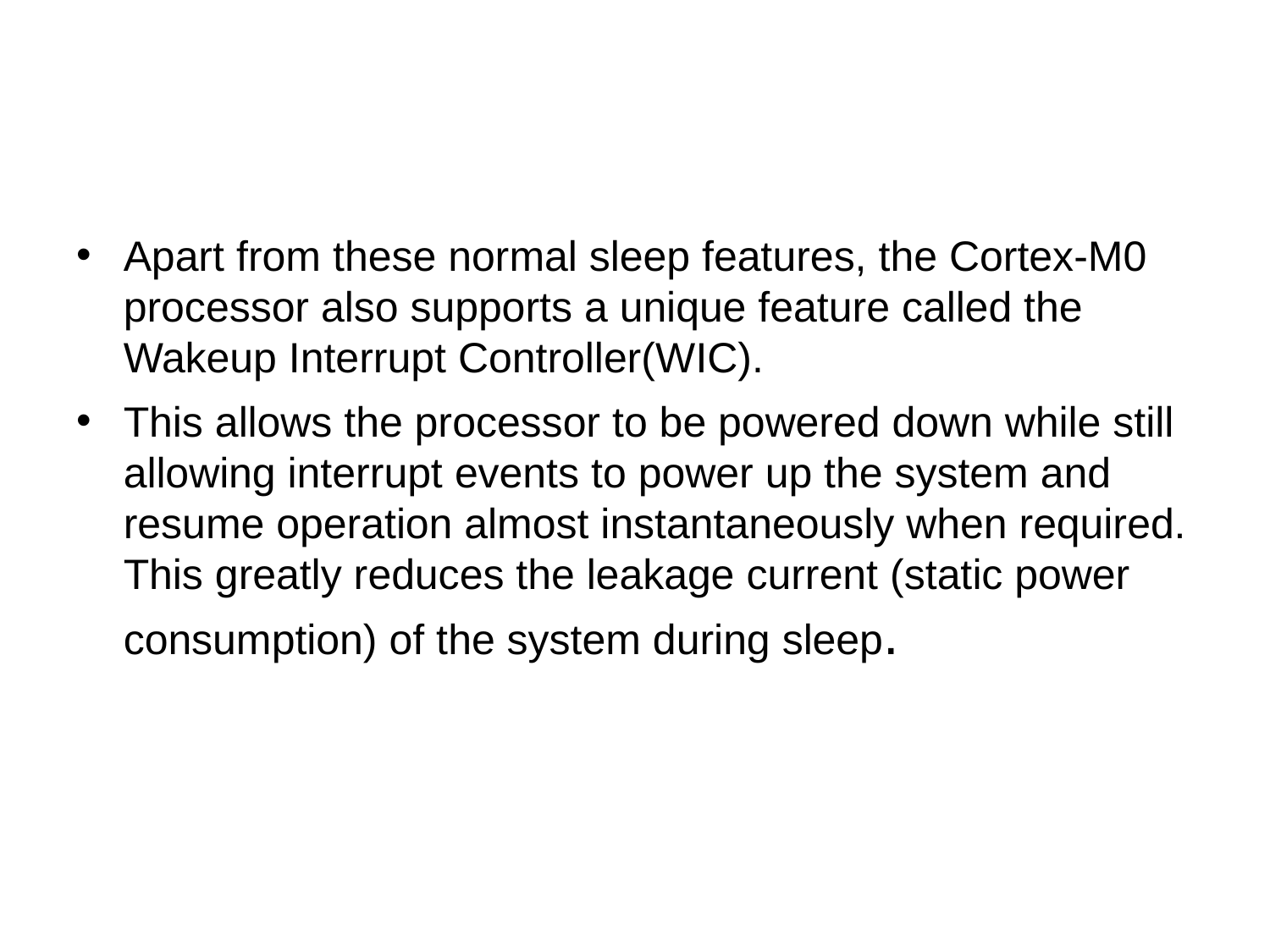

Apart from these normal sleep features, the Cortex-M0 processor also supports a unique feature called the Wakeup Interrupt Controller(WIC).
This allows the processor to be powered down while still allowing interrupt events to power up the system and resume operation almost instantaneously when required. This greatly reduces the leakage current (static power consumption) of the system during sleep.